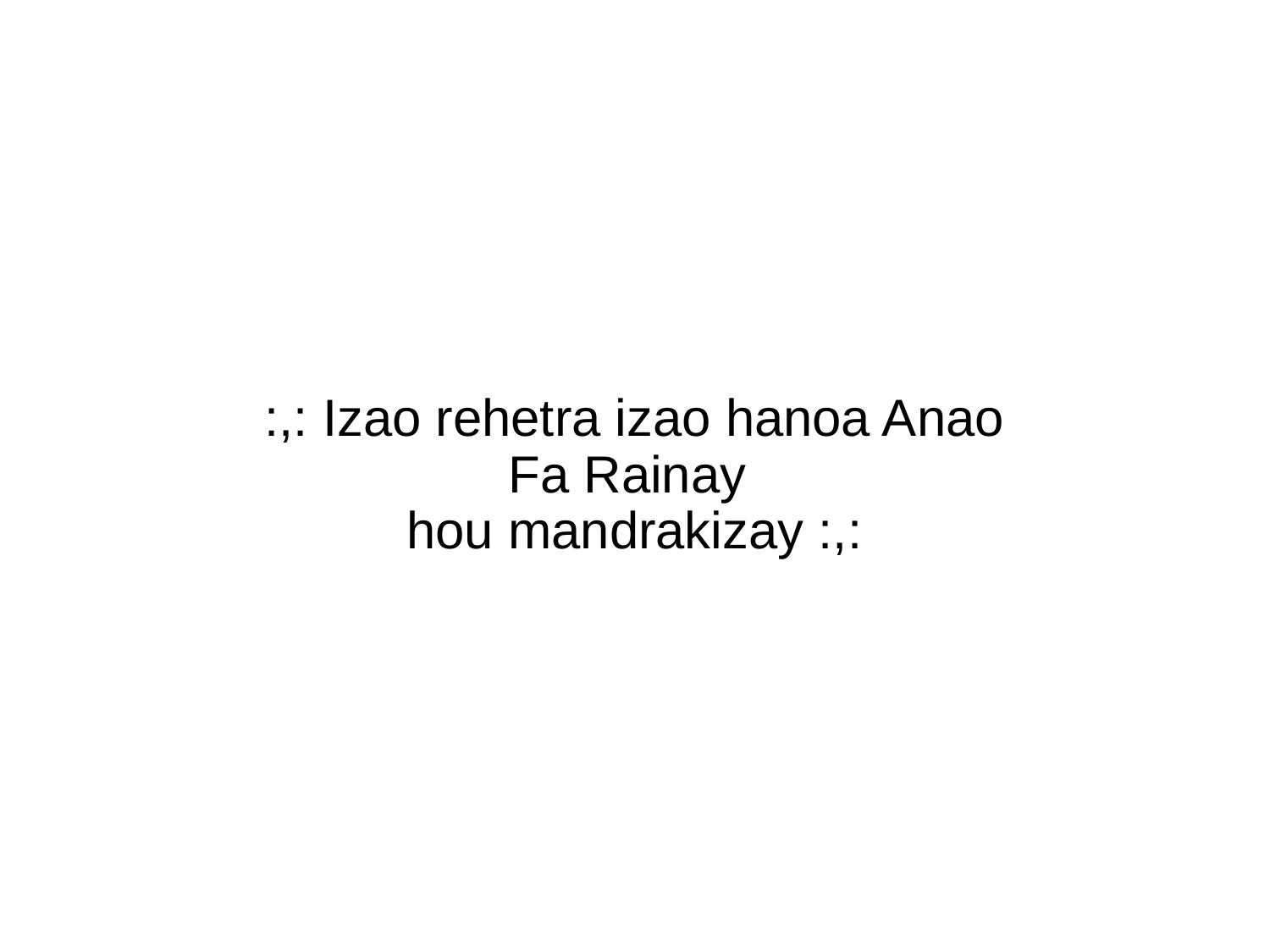

:,: Izao rehetra izao hanoa Anao
Fa Rainay
hou mandrakizay :,: